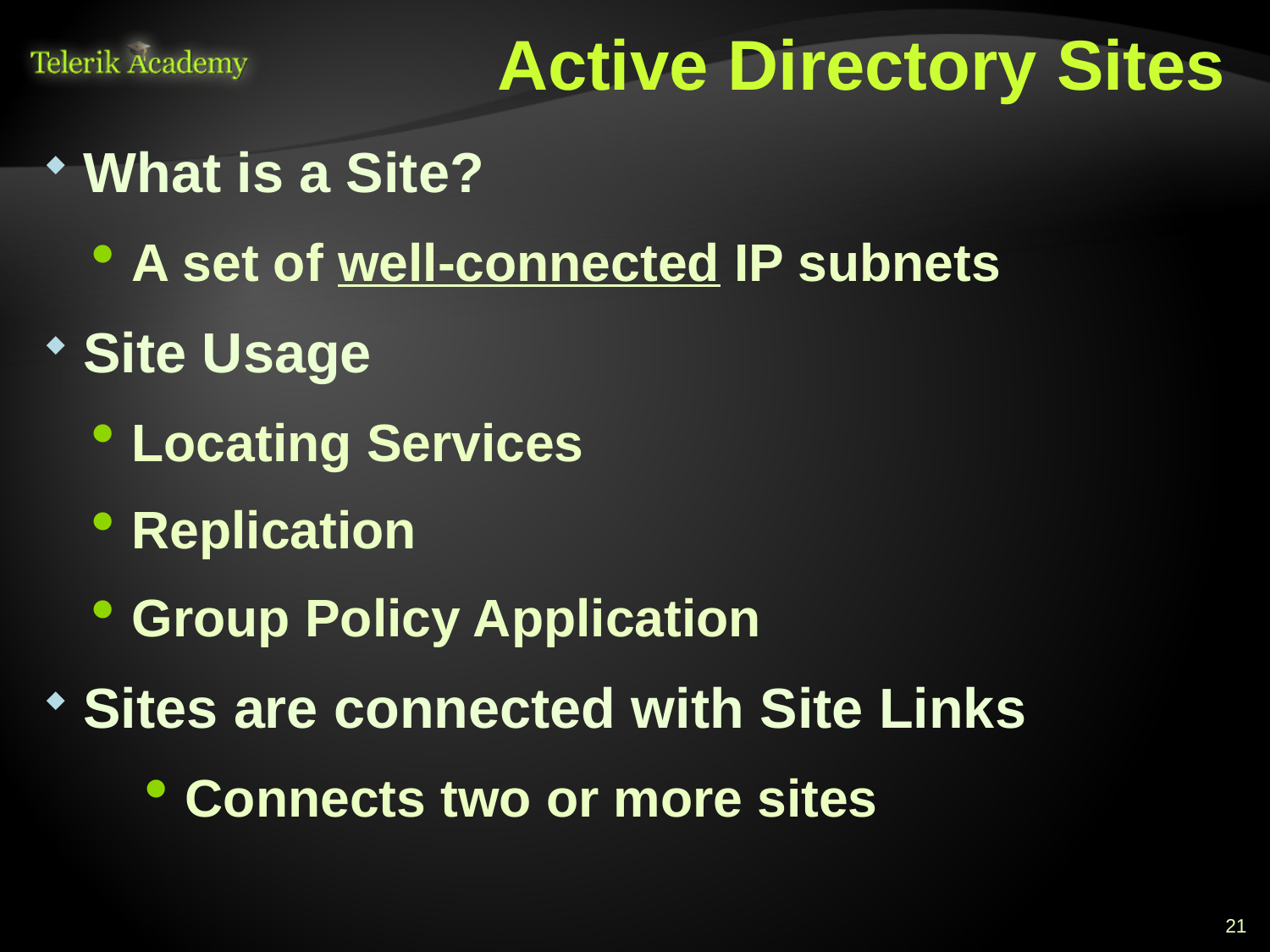

# Active Directory Sites
What is a Site?
A set of well-connected IP subnets
Site Usage
Locating Services
Replication
Group Policy Application
Sites are connected with Site Links
Connects two or more sites

21